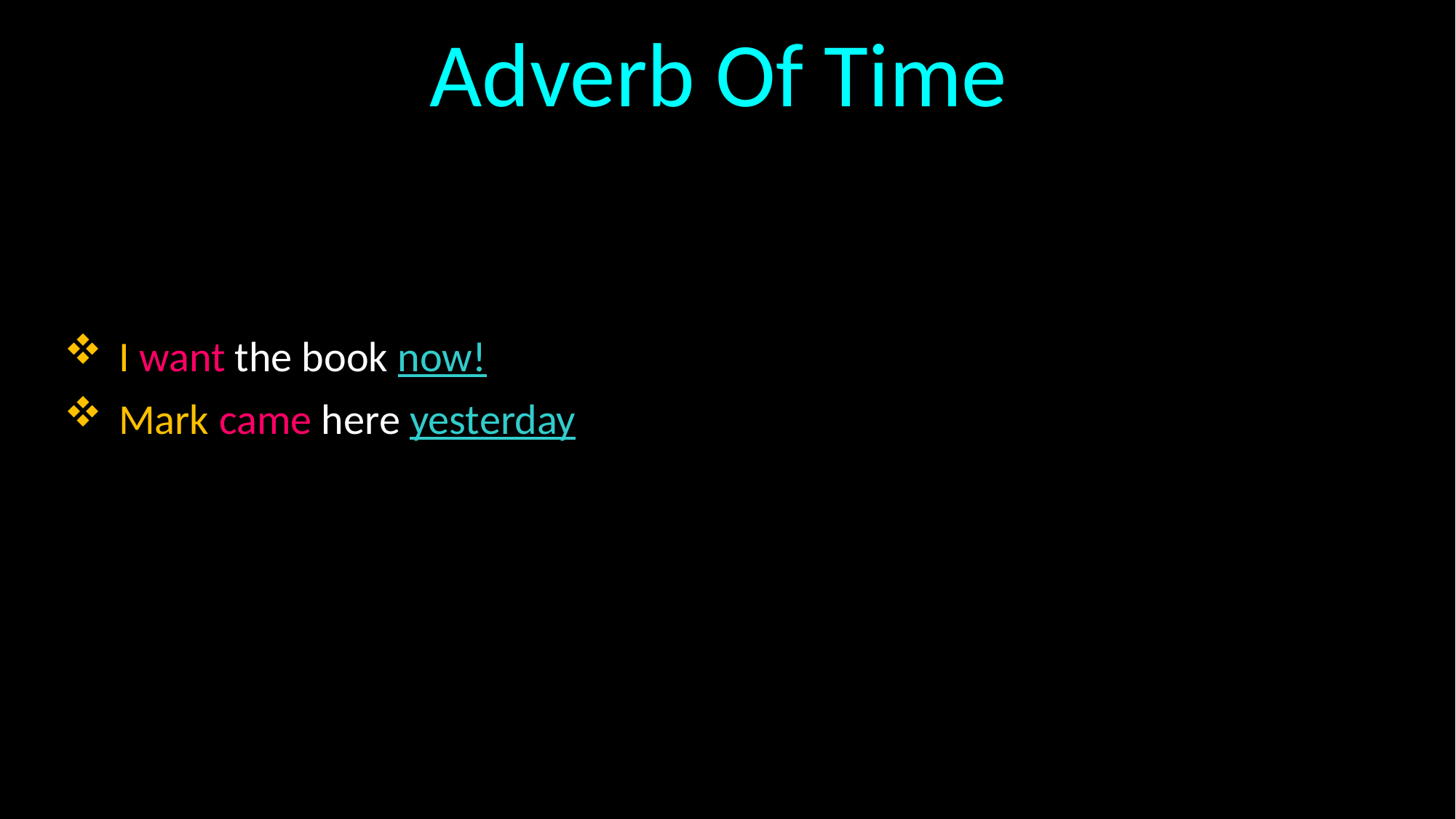

Adverb Of Time
I want the book now!
Mark came here yesterday